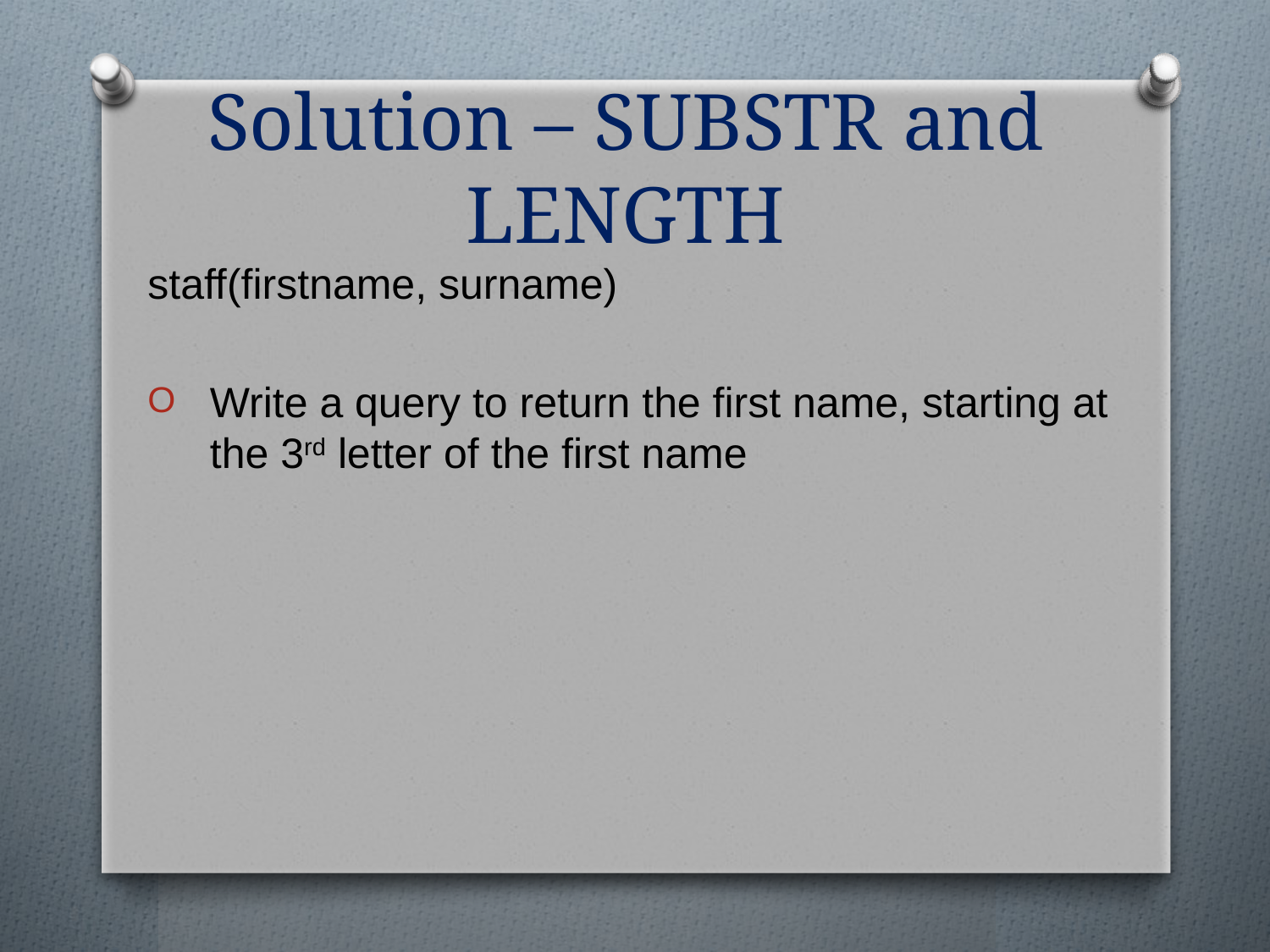

# Solution – substr and length
staff(firstname, surname)

Write a query to return the first name, starting at the 3rd letter of the first name